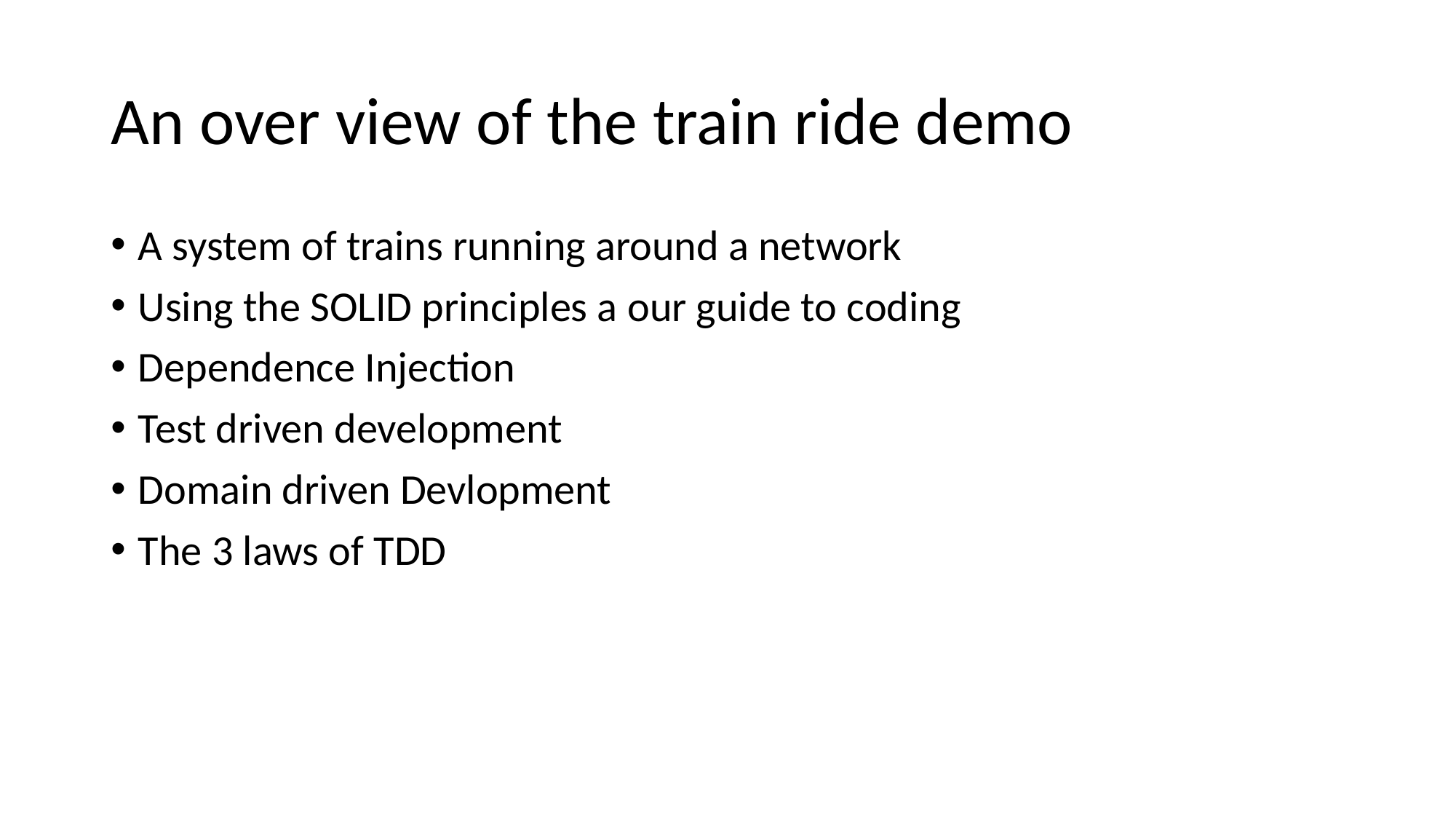

# An over view of the train ride demo
A system of trains running around a network
Using the SOLID principles a our guide to coding
Dependence Injection
Test driven development
Domain driven Devlopment
The 3 laws of TDD